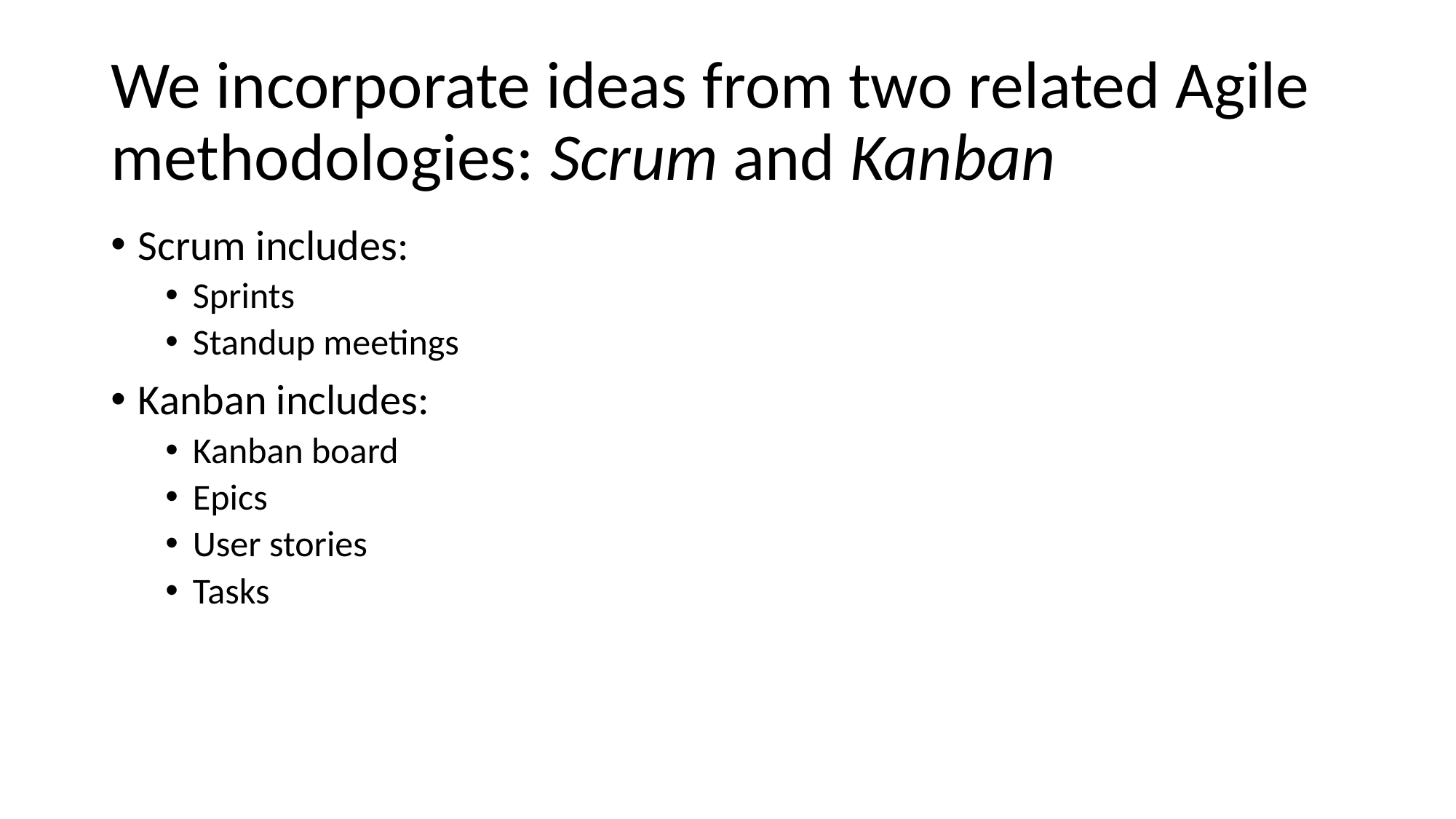

# We incorporate ideas from two related Agile methodologies: Scrum and Kanban
Scrum includes:
Sprints
Standup meetings
Kanban includes:
Kanban board
Epics
User stories
Tasks